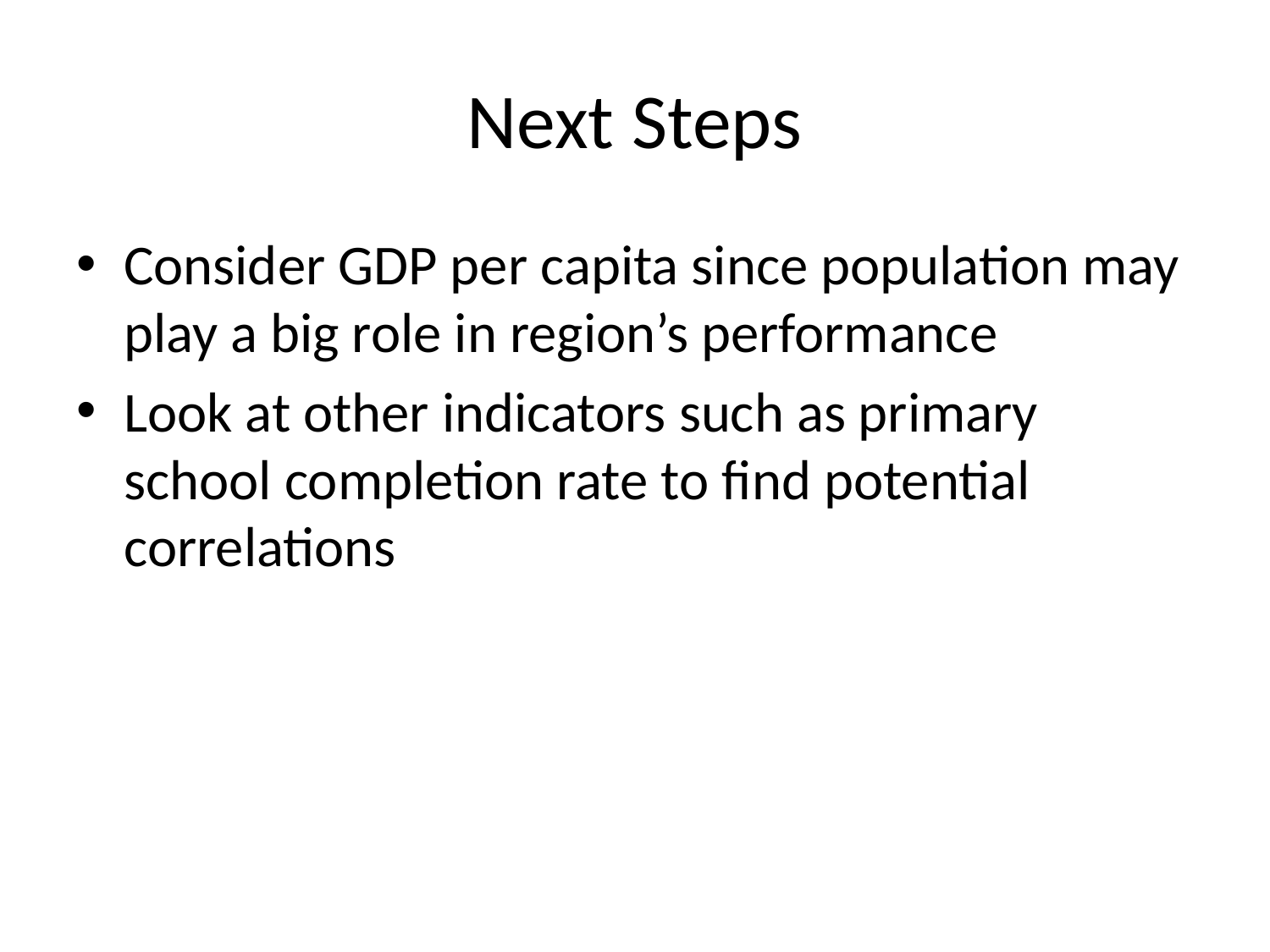

# Next Steps
Consider GDP per capita since population may play a big role in region’s performance
Look at other indicators such as primary school completion rate to find potential correlations